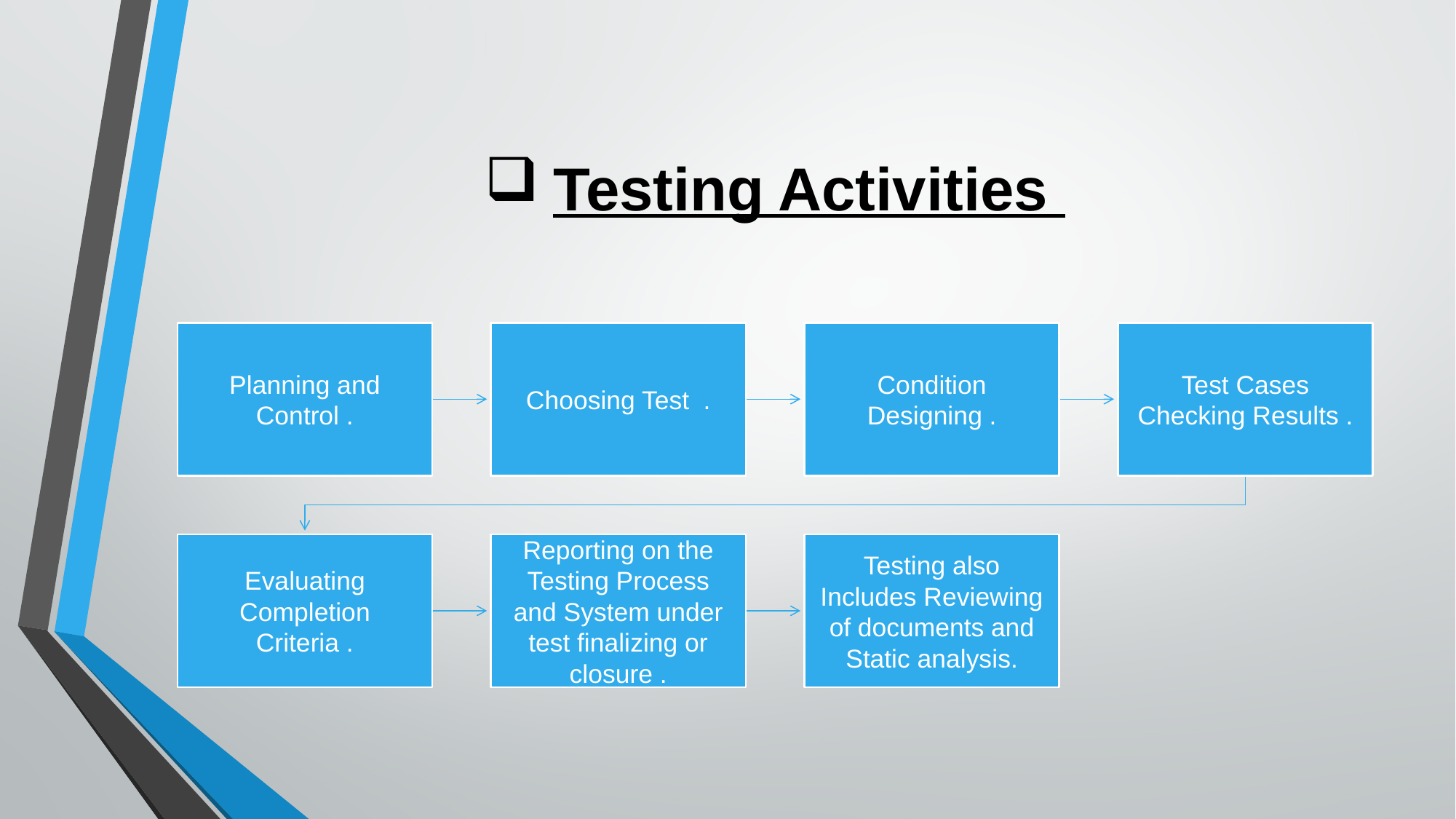

# Testing Activities

Planning and Control .

Choosing Test  .

Condition Designing .

Test Cases Checking Results .

Evaluating Completion Criteria .

Reporting on the Testing Process and System under test finalizing or closure .
Testing also Includes Reviewing of documents and Static analysis.